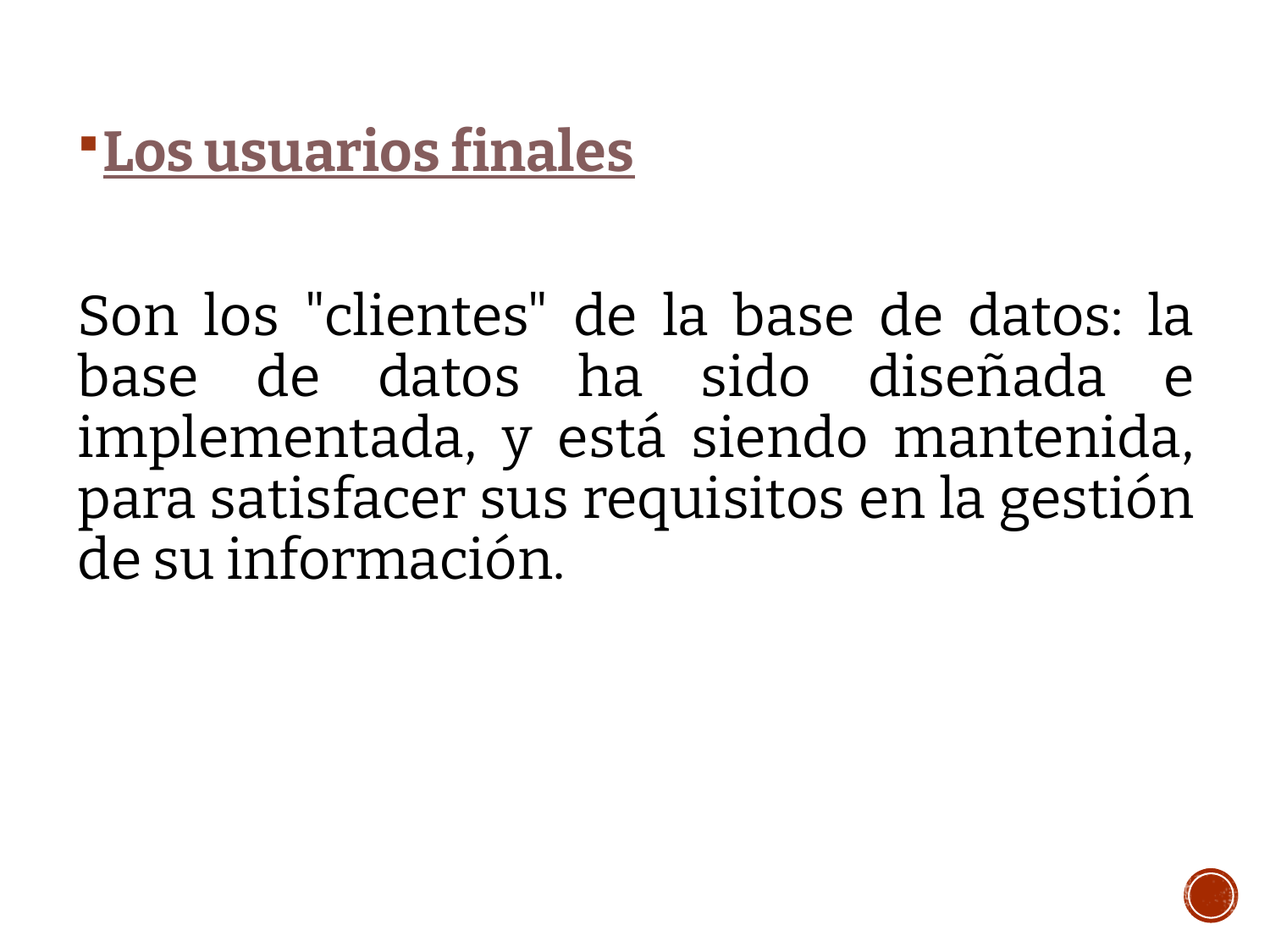

Los usuarios finales

Son los "clientes" de la base de datos: la base de datos ha sido diseñada e implementada, y está siendo mantenida, para satisfacer sus requisitos en la gestión de su información.